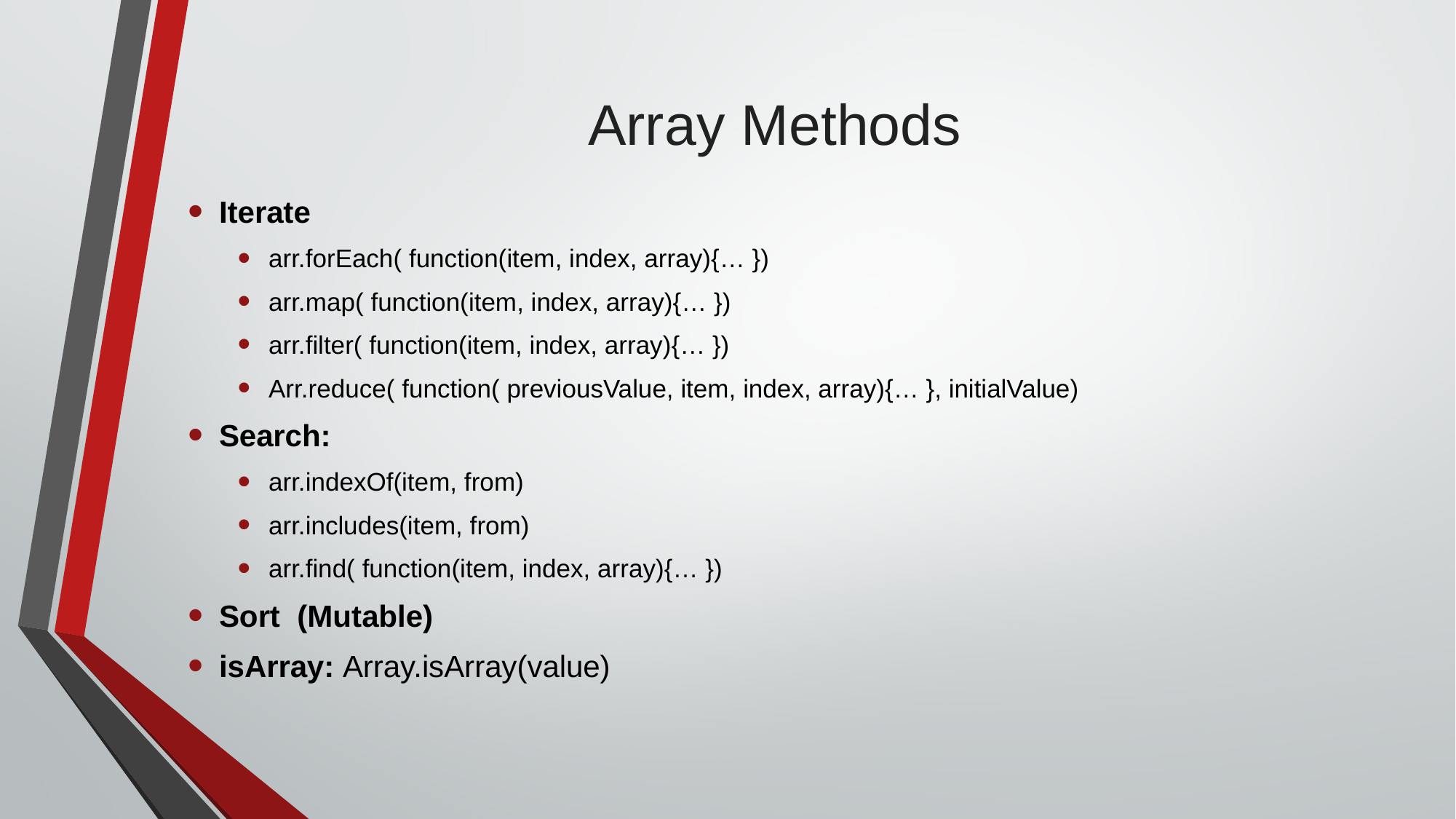

# Array Methods
Iterate
arr.forEach( function(item, index, array){… })
arr.map( function(item, index, array){… })
arr.filter( function(item, index, array){… })
Arr.reduce( function( previousValue, item, index, array){… }, initialValue)
Search:
arr.indexOf(item, from)
arr.includes(item, from)
arr.find( function(item, index, array){… })
Sort  (Mutable)
isArray: Array.isArray(value)